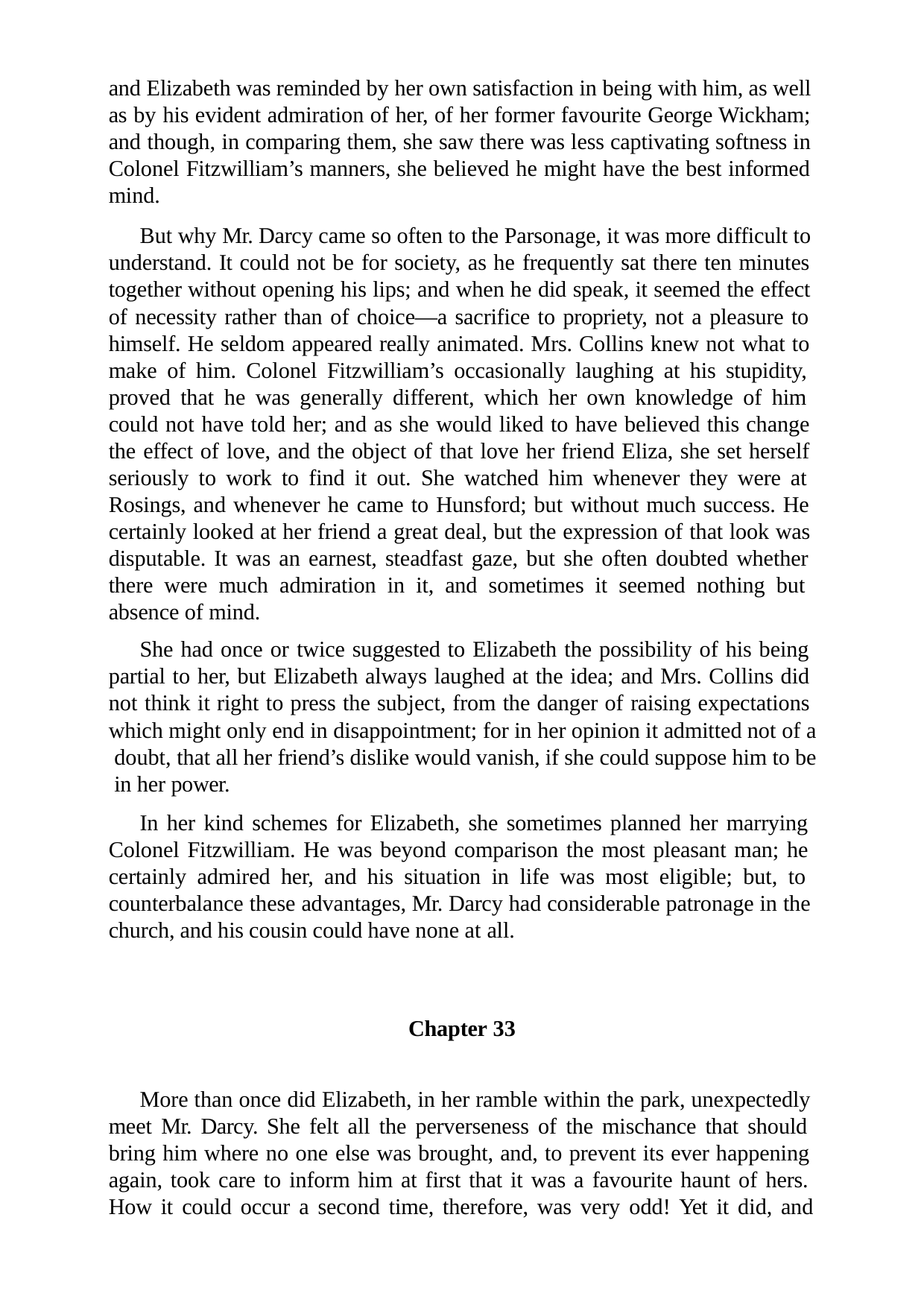

and Elizabeth was reminded by her own satisfaction in being with him, as well  as by his evident admiration of her, of her former favourite George Wickham;  and though, in comparing them, she saw there was less captivating softness in  Colonel Fitzwilliam’s manners, she believed he might have the best informed  mind.
But why Mr. Darcy came so often to the Parsonage, it was more difficult to  understand. It could not be for society, as he frequently sat there ten minutes  together without opening his lips; and when he did speak, it seemed the effect  of necessity rather than of choice—a sacrifice to propriety, not a pleasure to  himself. He seldom appeared really animated. Mrs. Collins knew not what to  make of him. Colonel Fitzwilliam’s occasionally laughing at his stupidity,  proved that he was generally different, which her own knowledge of him  could not have told her; and as she would liked to have believed this change  the effect of love, and the object of that love her friend Eliza, she set herself  seriously to work to find it out. She watched him whenever they were at  Rosings, and whenever he came to Hunsford; but without much success. He  certainly looked at her friend a great deal, but the expression of that look was  disputable. It was an earnest, steadfast gaze, but she often doubted whether  there were much admiration in it, and sometimes it seemed nothing but  absence of mind.
She had once or twice suggested to Elizabeth the possibility of his being  partial to her, but Elizabeth always laughed at the idea; and Mrs. Collins did  not think it right to press the subject, from the danger of raising expectations  which might only end in disappointment; for in her opinion it admitted not of a  doubt, that all her friend’s dislike would vanish, if she could suppose him to be  in her power.
In her kind schemes for Elizabeth, she sometimes planned her marrying  Colonel Fitzwilliam. He was beyond comparison the most pleasant man; he  certainly admired her, and his situation in life was most eligible; but, to  counterbalance these advantages, Mr. Darcy had considerable patronage in the  church, and his cousin could have none at all.
Chapter 33

More than once did Elizabeth, in her ramble within the park, unexpectedly  meet Mr. Darcy. She felt all the perverseness of the mischance that should  bring him where no one else was brought, and, to prevent its ever happening  again, took care to inform him at first that it was a favourite haunt of hers.  How it could occur a second time, therefore, was very odd! Yet it did, and